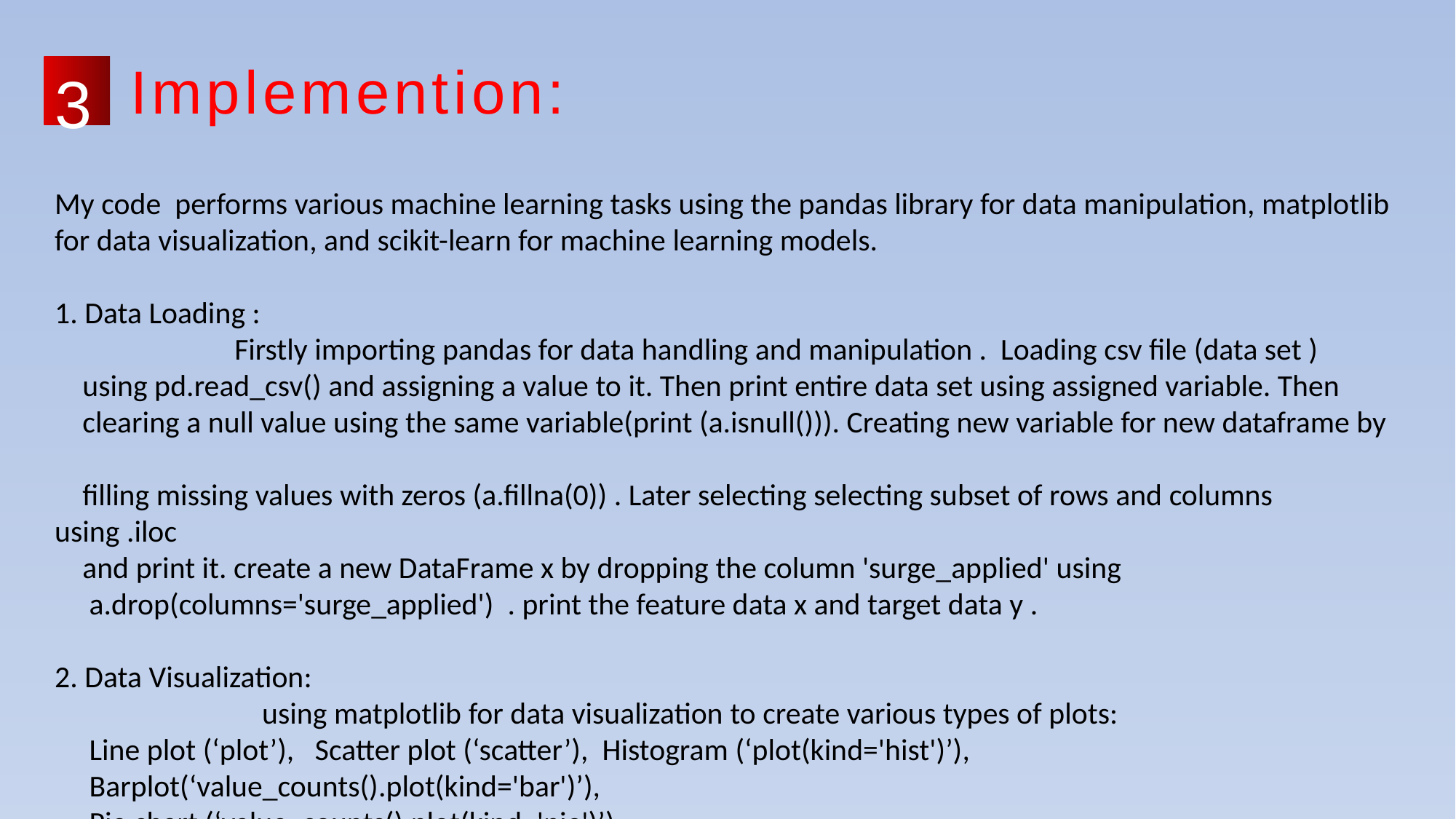

Implemention:
3
My code  performs various machine learning tasks using the pandas library for data manipulation, matplotlib for data visualization, and scikit-learn for machine learning models.

1. Data Loading :
                          Firstly importing pandas for data handling and manipulation .  Loading csv file (data set )
    using pd.read_csv() and assigning a value to it. Then print entire data set using assigned variable. Then
    clearing a null value using the same variable(print (a.isnull())). Creating new variable for new dataframe by
    filling missing values with zeros (a.fillna(0)) . Later selecting selecting subset of rows and columns using .iloc
    and print it. create a new DataFrame x by dropping the column 'surge_applied' using
     a.drop(columns='surge_applied')  . print the feature data x and target data y .

2. Data Visualization:
                              using matplotlib for data visualization to create various types of plots:
     Line plot (‘plot’),   Scatter plot (‘scatter’),  Histogram (‘plot(kind='hist')’),
     Barplot(‘value_counts().plot(kind='bar')’),
     Pie chart (‘value_counts().plot(kind='pie')’)